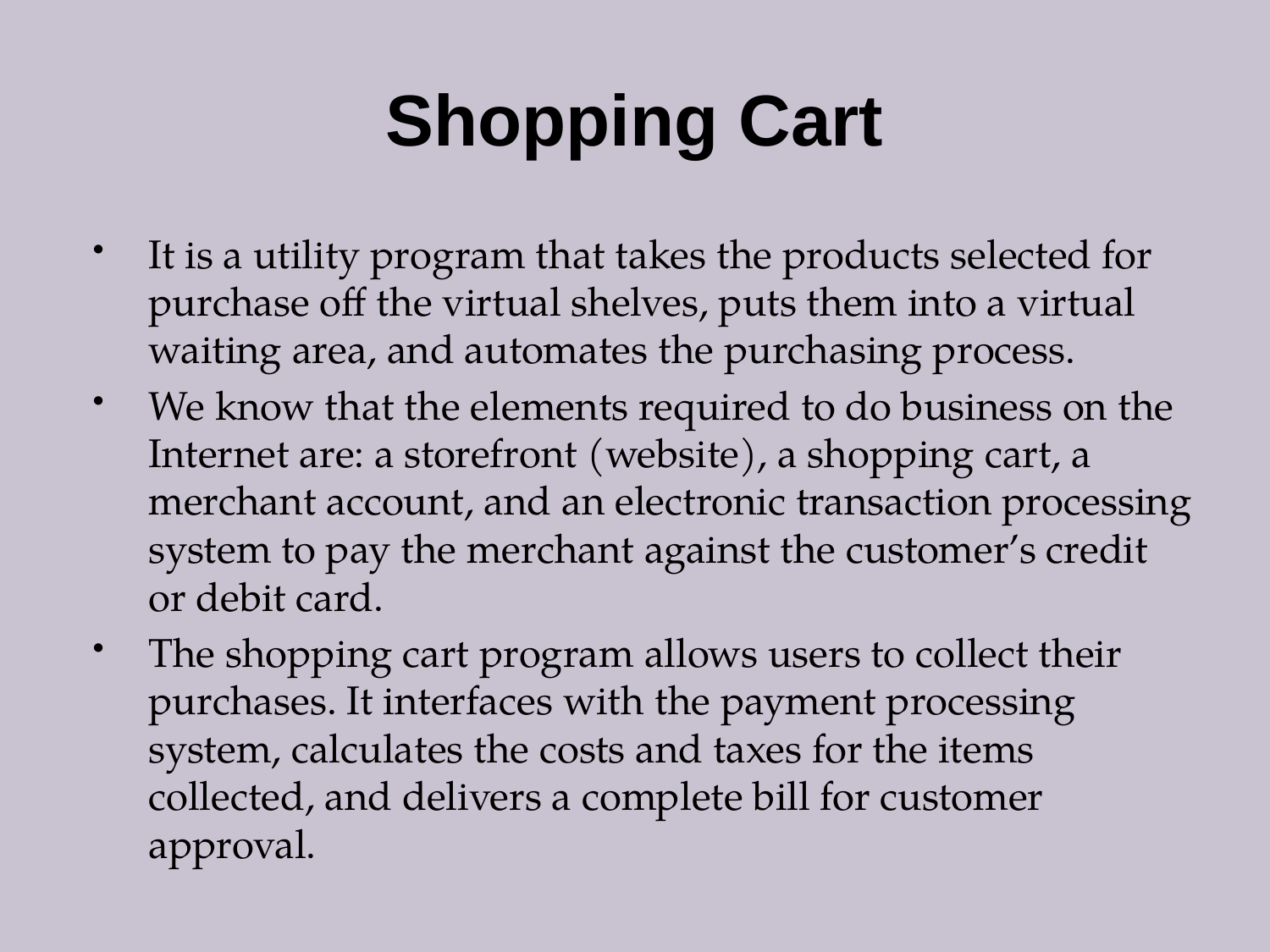

# Shopping Cart
It is a utility program that takes the products selected for purchase off the virtual shelves, puts them into a virtual waiting area, and automates the purchasing process.
We know that the elements required to do business on the Internet are: a storefront (website), a shopping cart, a merchant account, and an electronic transaction processing system to pay the merchant against the customer’s credit or debit card.
The shopping cart program allows users to collect their purchases. It interfaces with the payment processing system, calculates the costs and taxes for the items collected, and delivers a complete bill for customer approval.